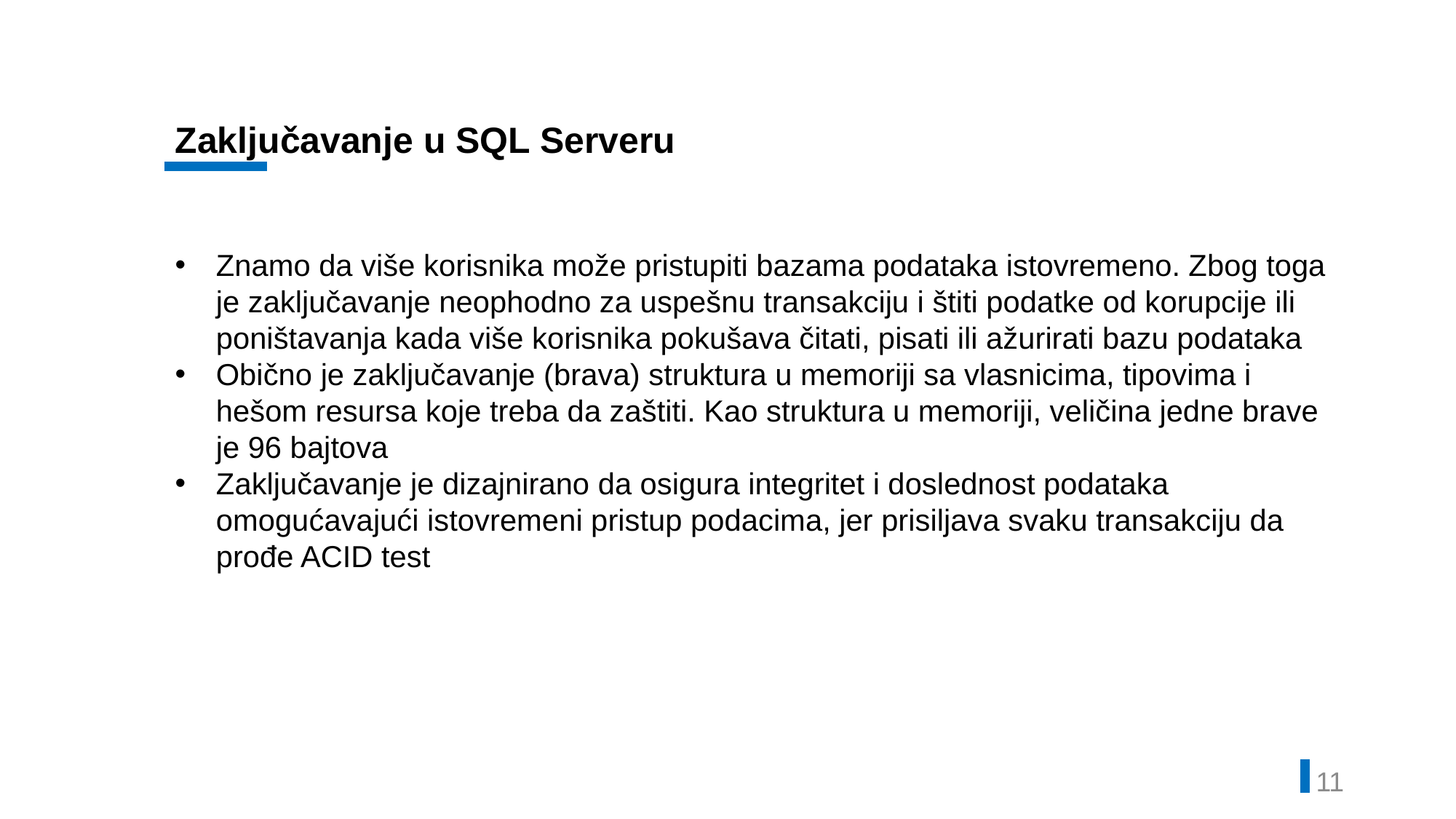

Zaključavanje u SQL Serveru
Znamo da više korisnika može pristupiti bazama podataka istovremeno. Zbog toga je zaključavanje neophodno za uspešnu transakciju i štiti podatke od korupcije ili poništavanja kada više korisnika pokušava čitati, pisati ili ažurirati bazu podataka
Obično je zaključavanje (brava) struktura u memoriji sa vlasnicima, tipovima i hešom resursa koje treba da zaštiti. Kao struktura u memoriji, veličina jedne brave je 96 bajtova
Zaključavanje je dizajnirano da osigura integritet i doslednost podataka omogućavajući istovremeni pristup podacima, jer prisiljava svaku transakciju da prođe ACID test
11